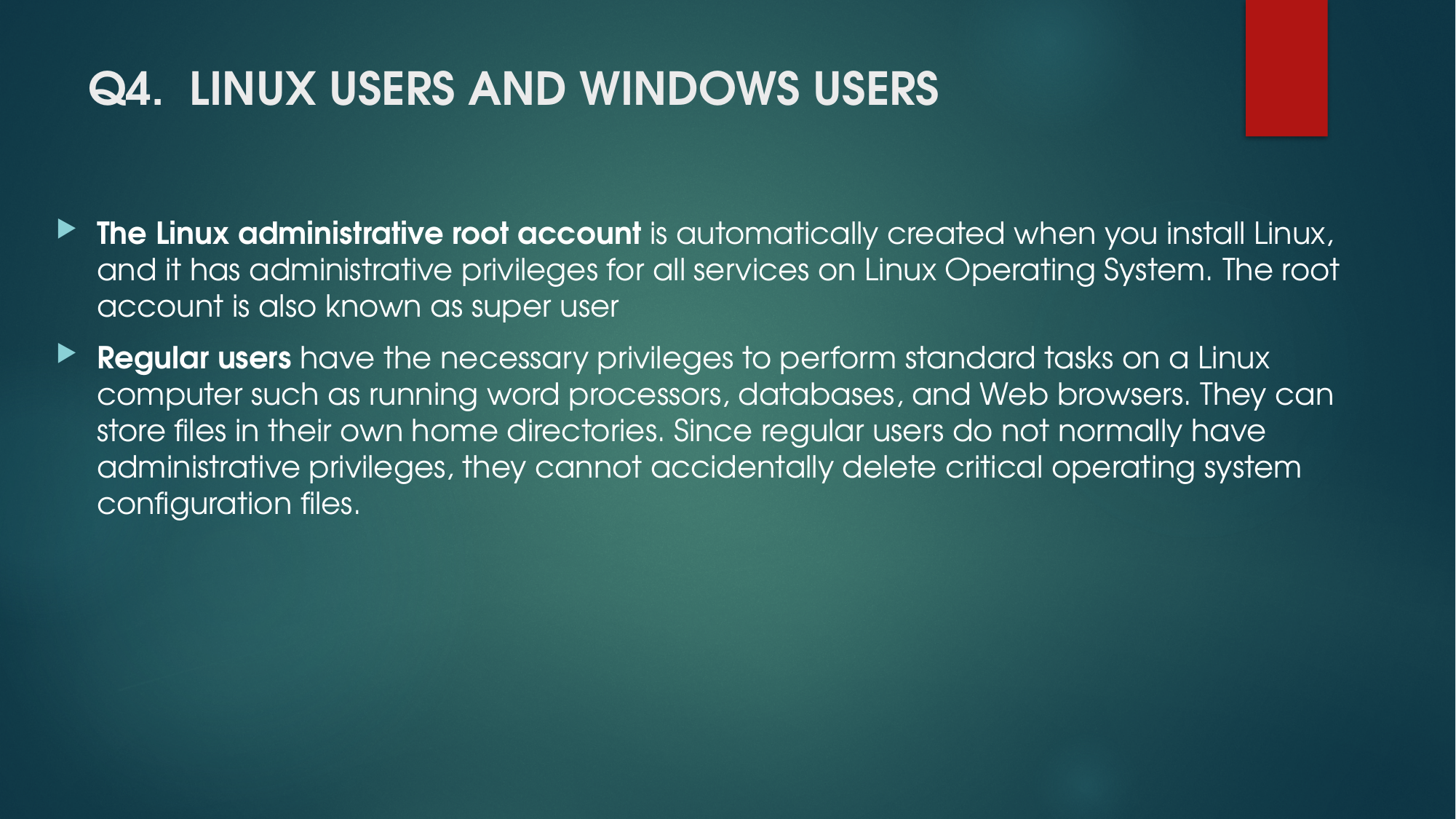

# Q4.  LINUX USERS AND WINDOWS USERS
The Linux administrative root account is automatically created when you install Linux, and it has administrative privileges for all services on Linux Operating System. The root account is also known as super user
Regular users have the necessary privileges to perform standard tasks on a Linux computer such as running word processors, databases, and Web browsers. They can store files in their own home directories. Since regular users do not normally have administrative privileges, they cannot accidentally delete critical operating system configuration files.